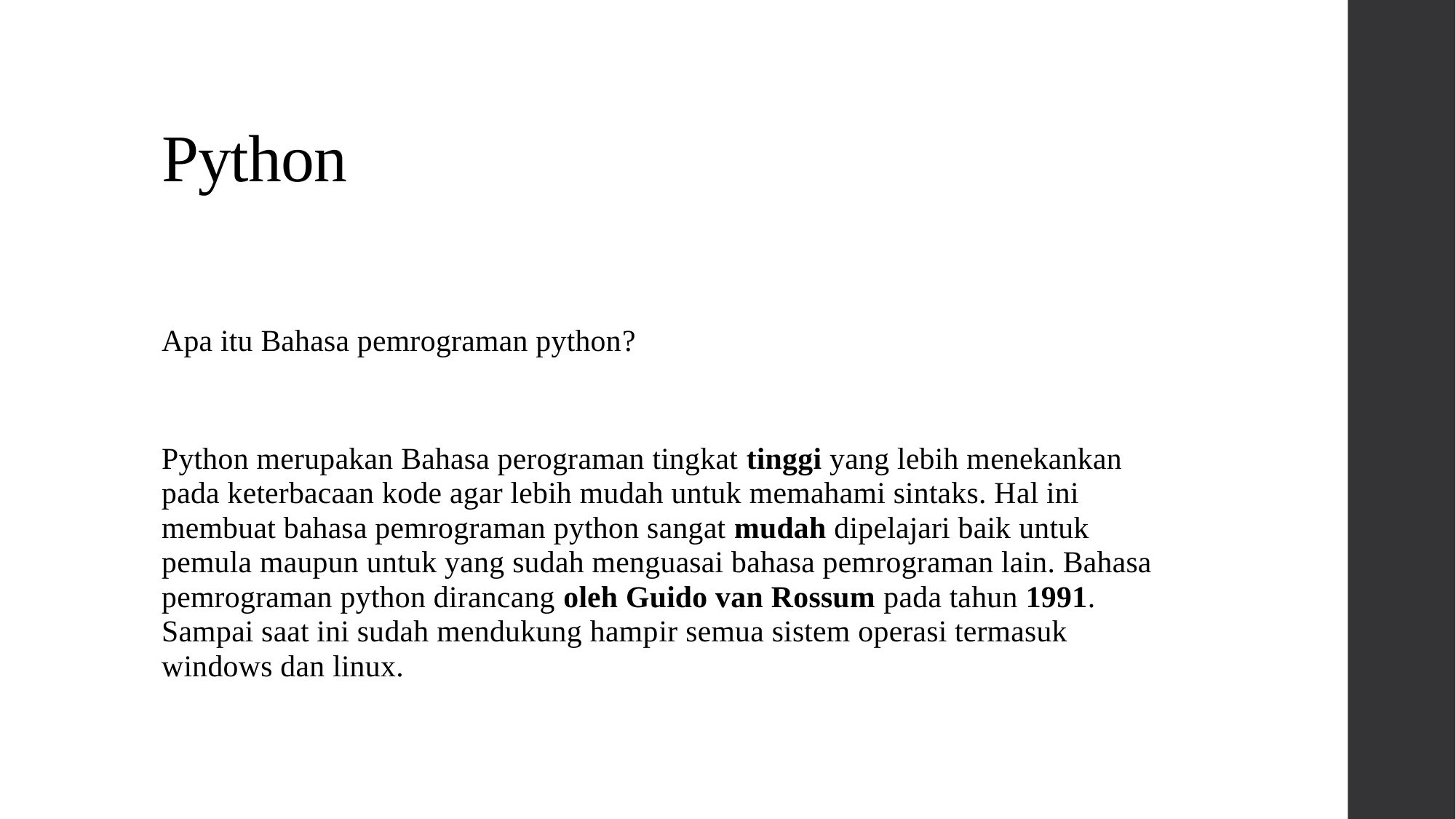

# Python
Apa itu Bahasa pemrograman python?

Python merupakan Bahasa perograman tingkat tinggi yang lebih menekankan pada keterbacaan kode agar lebih mudah untuk memahami sintaks. Hal ini membuat bahasa pemrograman python sangat mudah dipelajari baik untuk pemula maupun untuk yang sudah menguasai bahasa pemrograman lain. Bahasa pemrograman python dirancang oleh Guido van Rossum pada tahun 1991. Sampai saat ini sudah mendukung hampir semua sistem operasi termasuk windows dan linux.